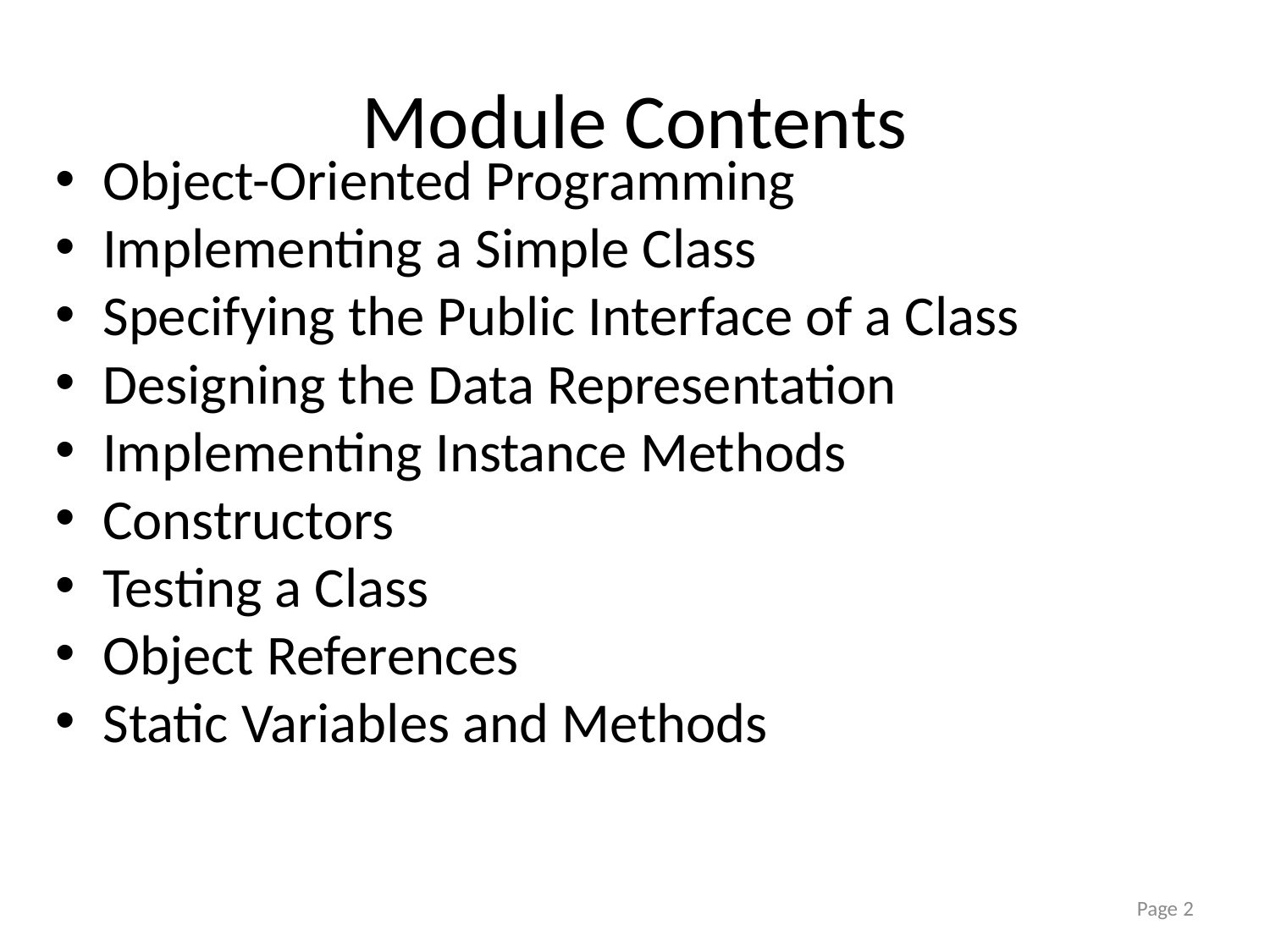

# Module Contents
Object-Oriented Programming
Implementing a Simple Class
Specifying the Public Interface of a Class
Designing the Data Representation
Implementing Instance Methods
Constructors
Testing a Class
Object References
Static Variables and Methods
Page 2